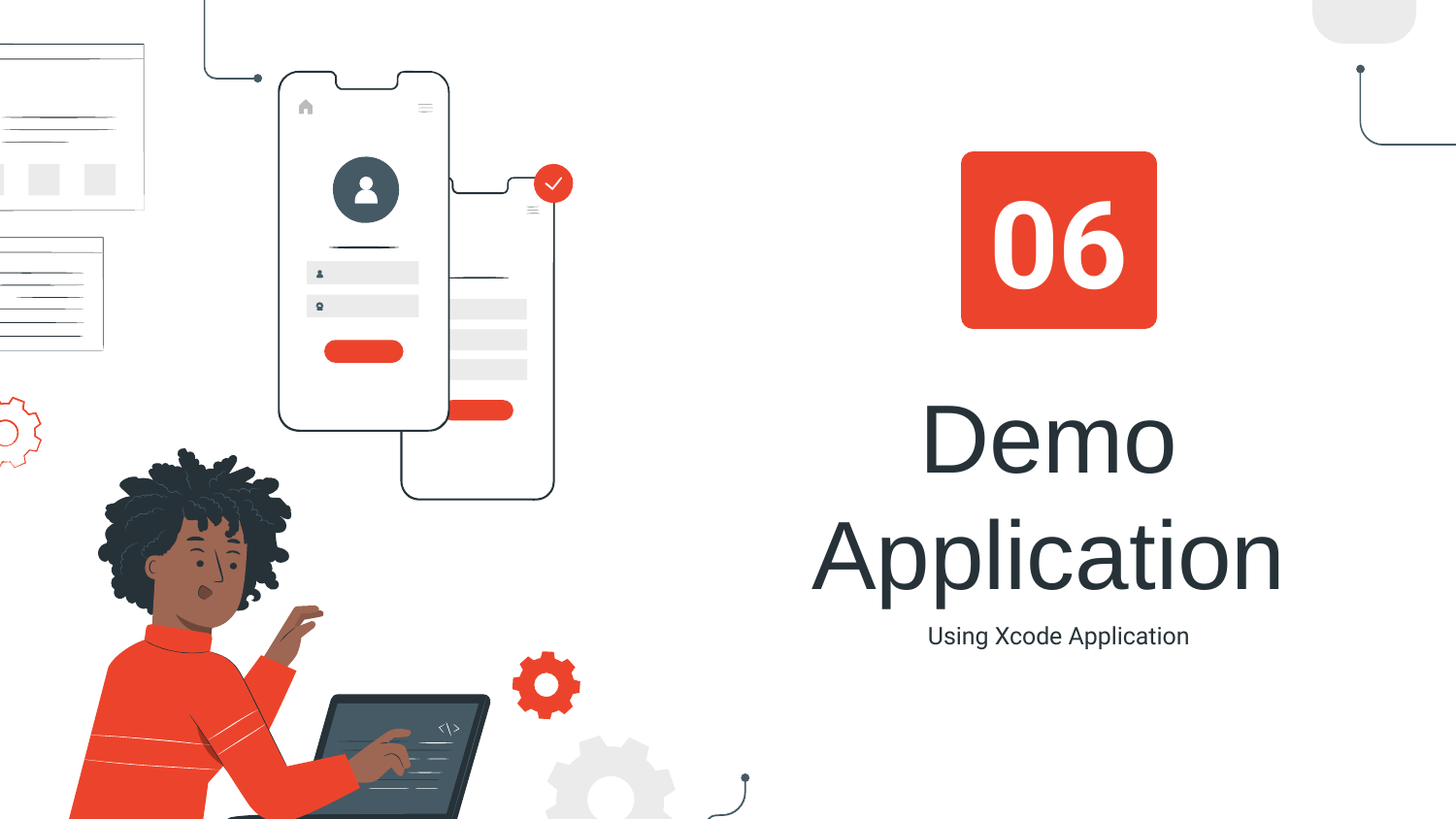

06
# Demo Application

Using Xcode Application